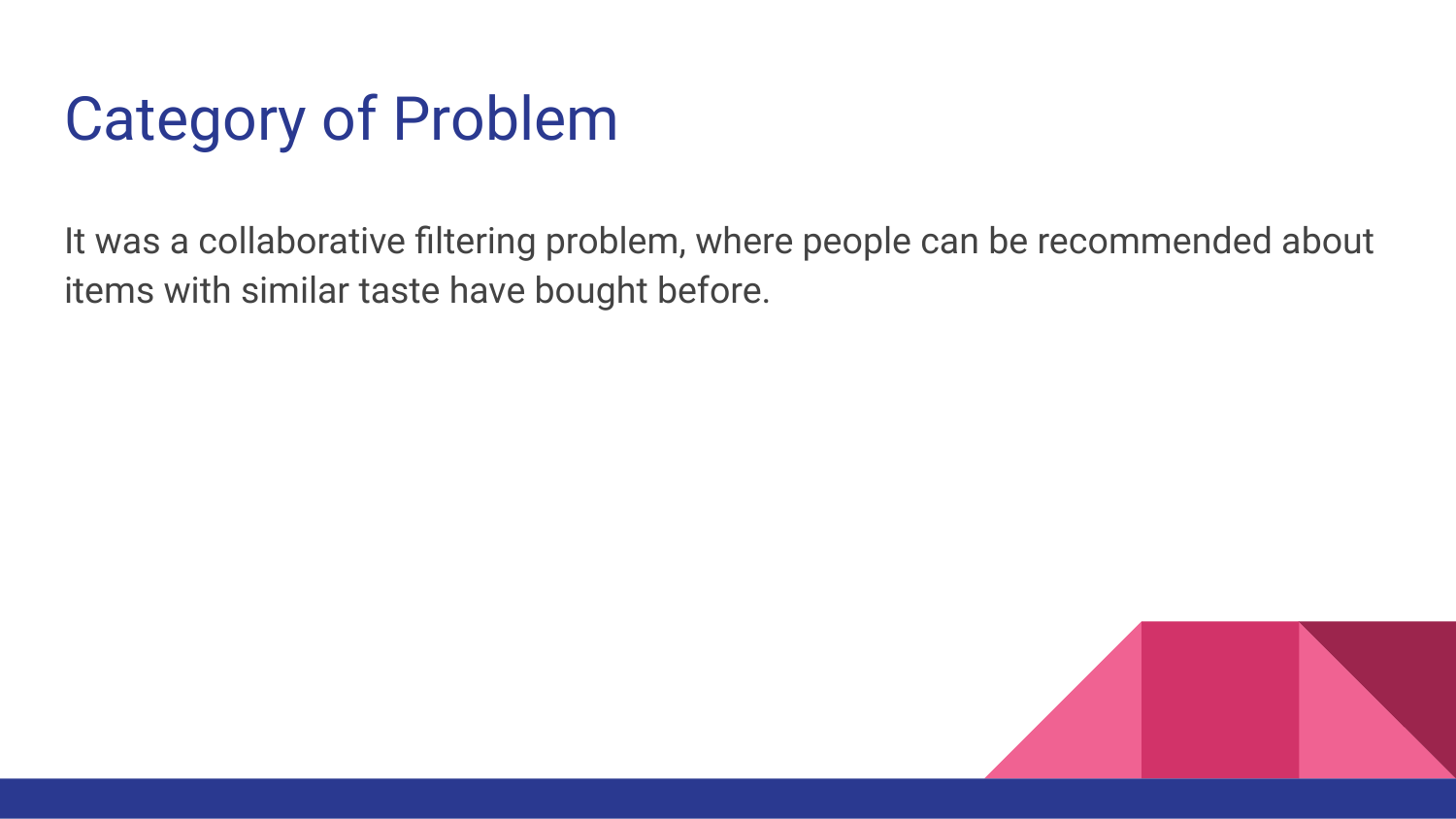

# Category of Problem
It was a collaborative filtering problem, where people can be recommended about items with similar taste have bought before.